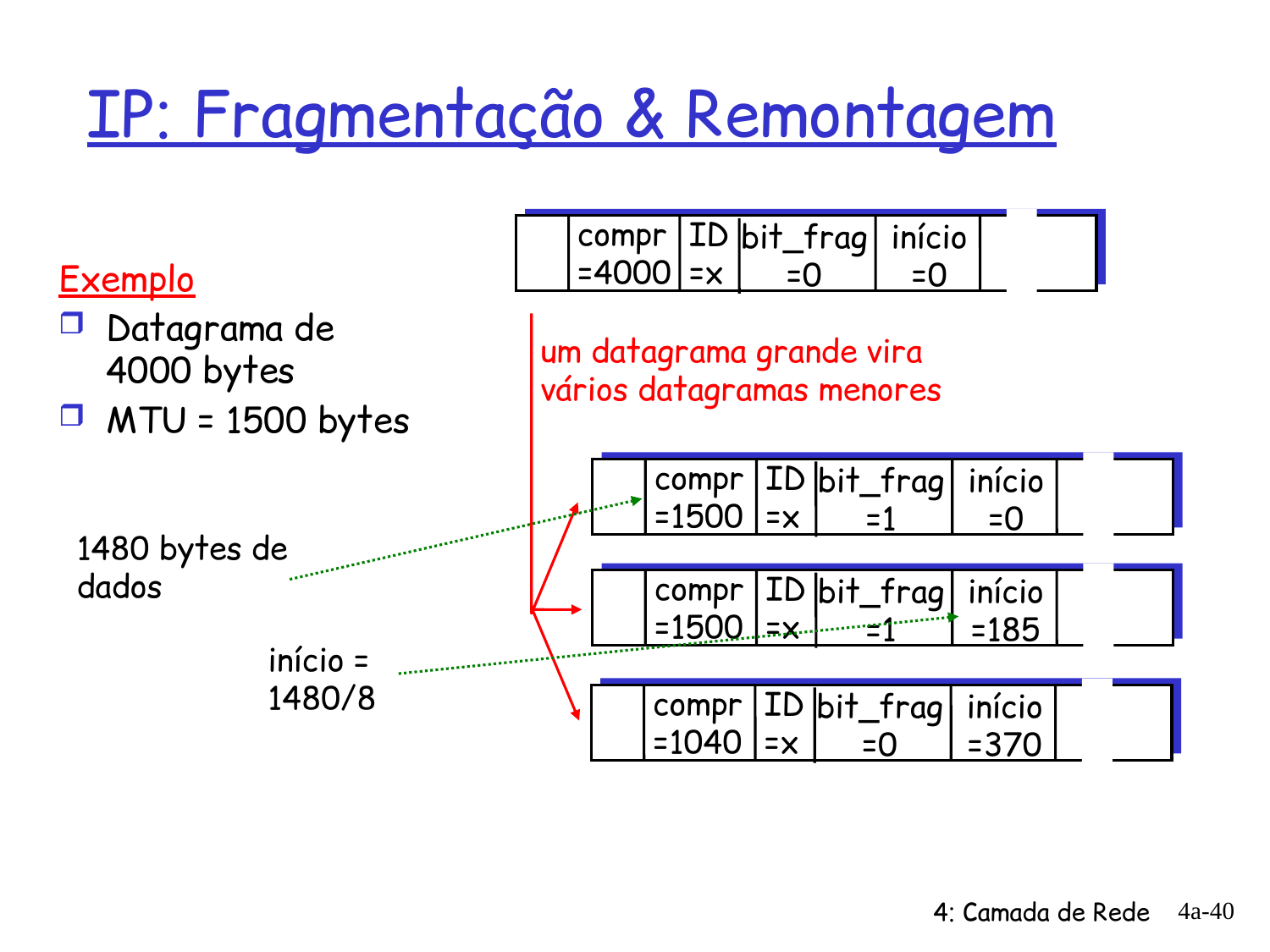

# IP: Fragmentação & Remontagem
compr
=4000
ID
=x

bit_frag
=0
início
=0

Exemplo
Datagrama de 4000 bytes
MTU = 1500 bytes

um datagrama grande vira
vários datagramas menores
compr
=1500
ID
=x

bit_frag
=1
início
=0

1480 bytes de
dados
compr
=1500
ID
=x

bit_frag
=1
início
=185

início =
1480/8
compr
=1040
ID
=x

bit_frag
=0
início
=370

4a-40
4: Camada de Rede